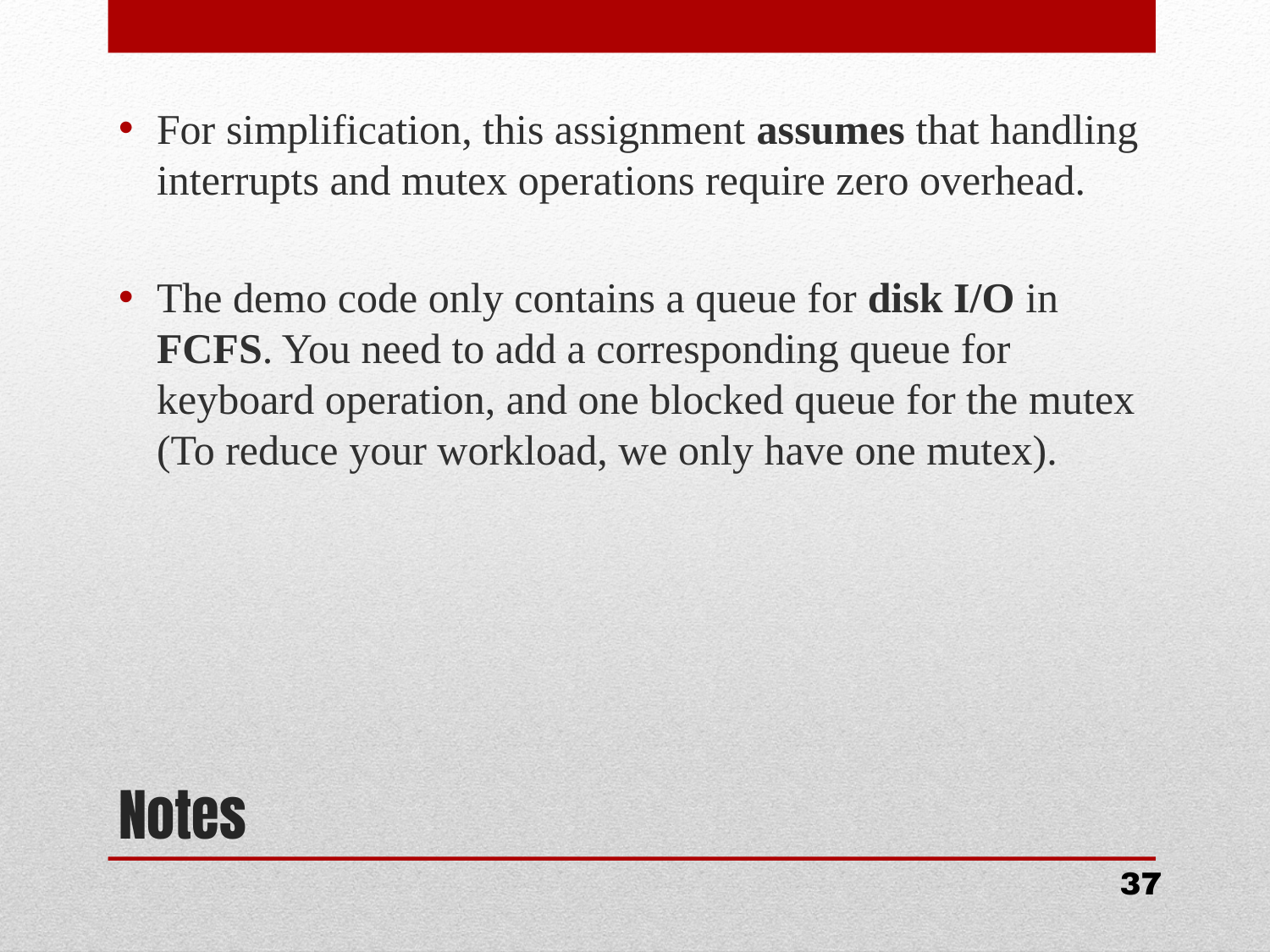

For simplification, this assignment assumes that handling interrupts and mutex operations require zero overhead.

The demo code only contains a queue for disk I/O in FCFS. You need to add a corresponding queue for keyboard operation, and one blocked queue for the mutex (To reduce your workload, we only have one mutex).

# Notes